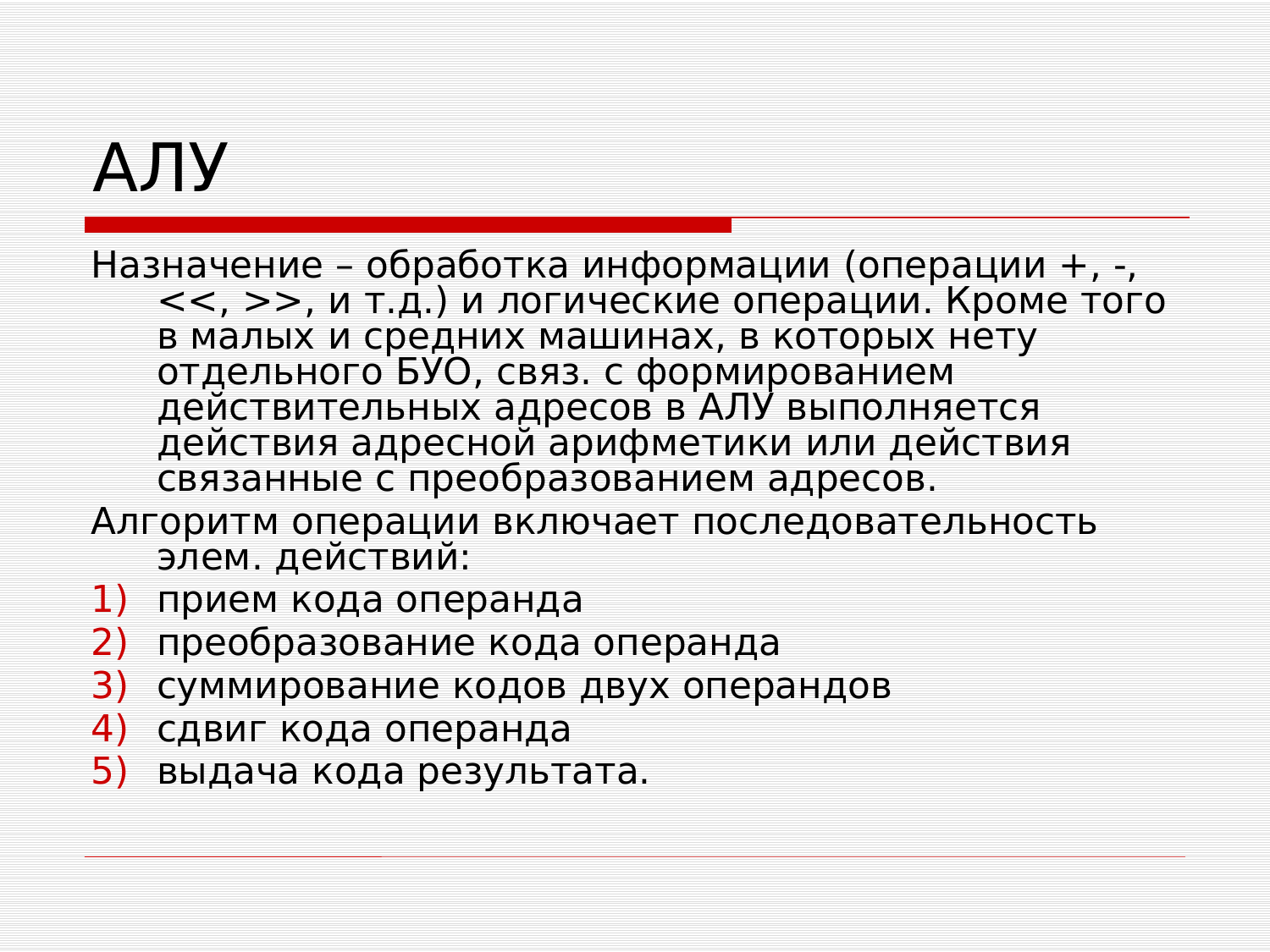

# АЛУ
Назначение – обработка информации (операции +, -, <<, >>, и т.д.) и логические операции. Кроме того в малых и средних машинах, в которых нету отдельного БУО, связ. с формированием действительных адресов в АЛУ выполняется действия адресной арифметики или действия связанные с преобразованием адресов.
Алгоритм операции включает последовательность элем. действий:
прием кода операнда
преобразование кода операнда
суммирование кодов двух операндов
сдвиг кода операнда
выдача кода результата.